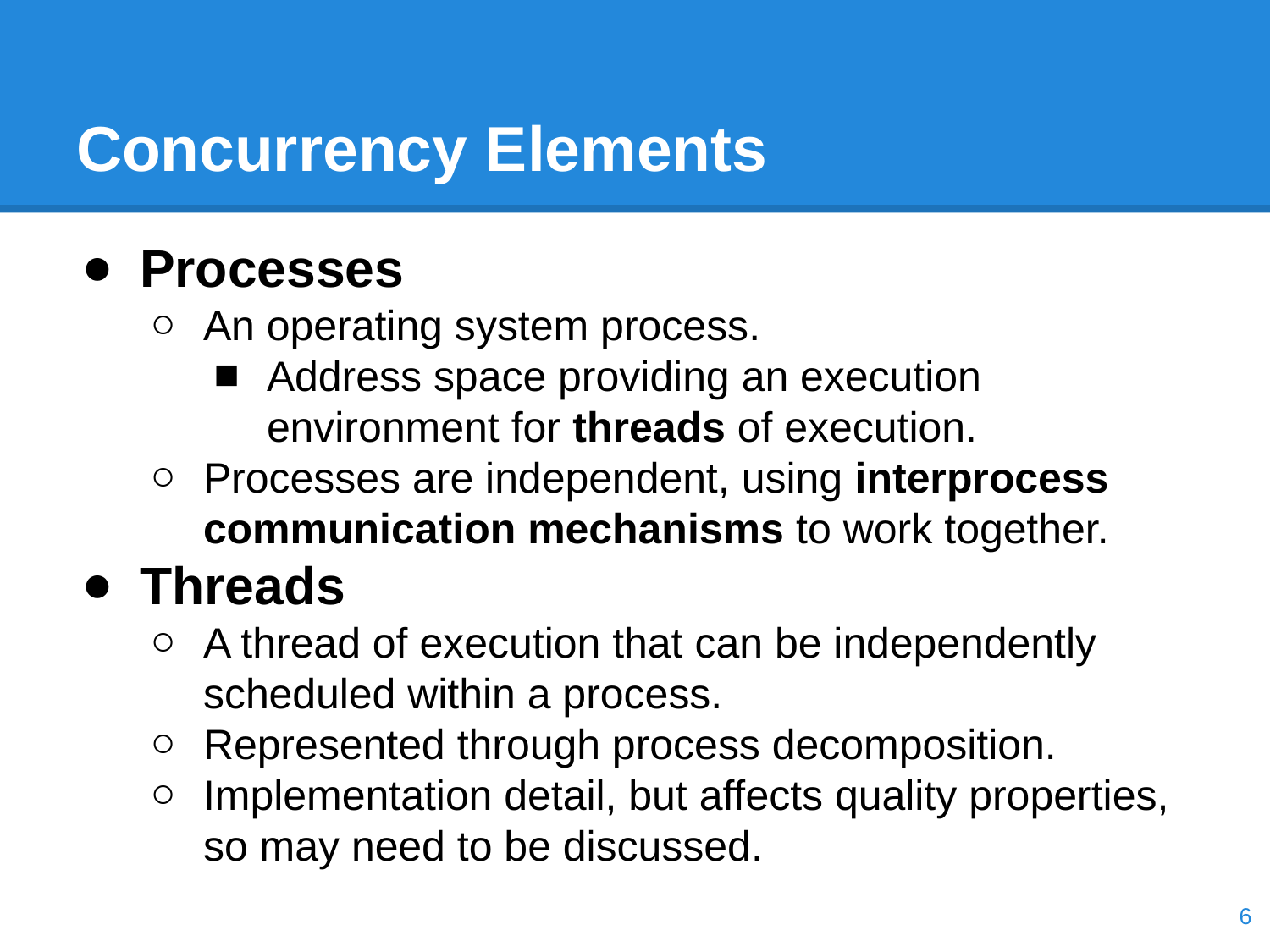

# Concurrency Elements
Processes
An operating system process.
Address space providing an execution environment for threads of execution.
Processes are independent, using interprocess communication mechanisms to work together.
Threads
A thread of execution that can be independently scheduled within a process.
Represented through process decomposition.
Implementation detail, but affects quality properties, so may need to be discussed.
6